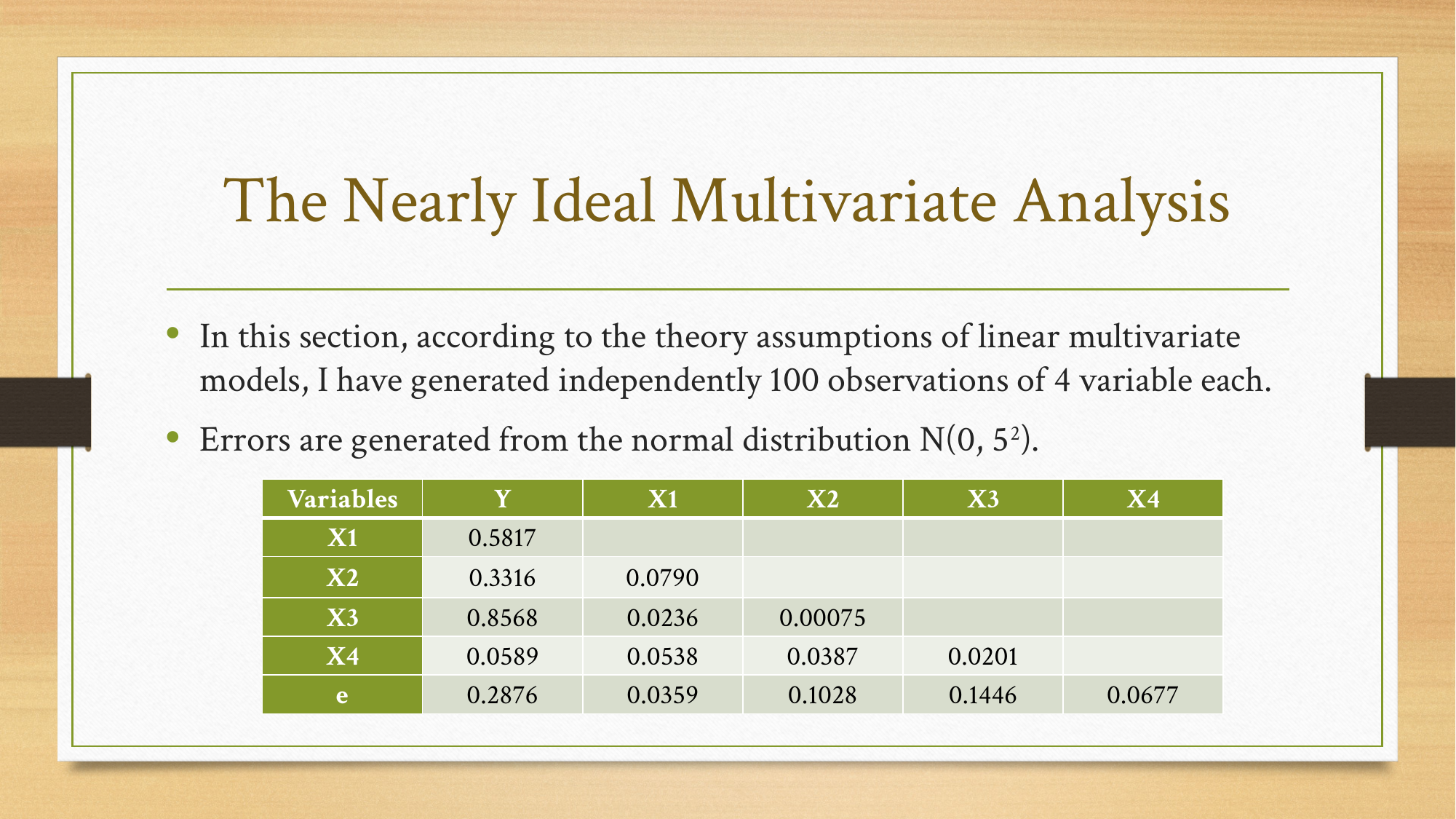

# The Nearly Ideal Multivariate Analysis
In this section, according to the theory assumptions of linear multivariate models, I have generated independently 100 observations of 4 variable each.
Errors are generated from the normal distribution N(0, 52).

| Variables | Y | X1 | X2 | X3 | X4 |
| --- | --- | --- | --- | --- | --- |
| X1 | 0.5817 |  |  |  |  |
| X2 | 0.3316 | 0.0790 |  |  |  |
| X3 | 0.8568 | 0.0236 | 0.00075 |  |  |
| X4 | 0.0589 | 0.0538 | 0.0387 | 0.0201 |  |
| e | 0.2876 | 0.0359 | 0.1028 | 0.1446 | 0.0677 |